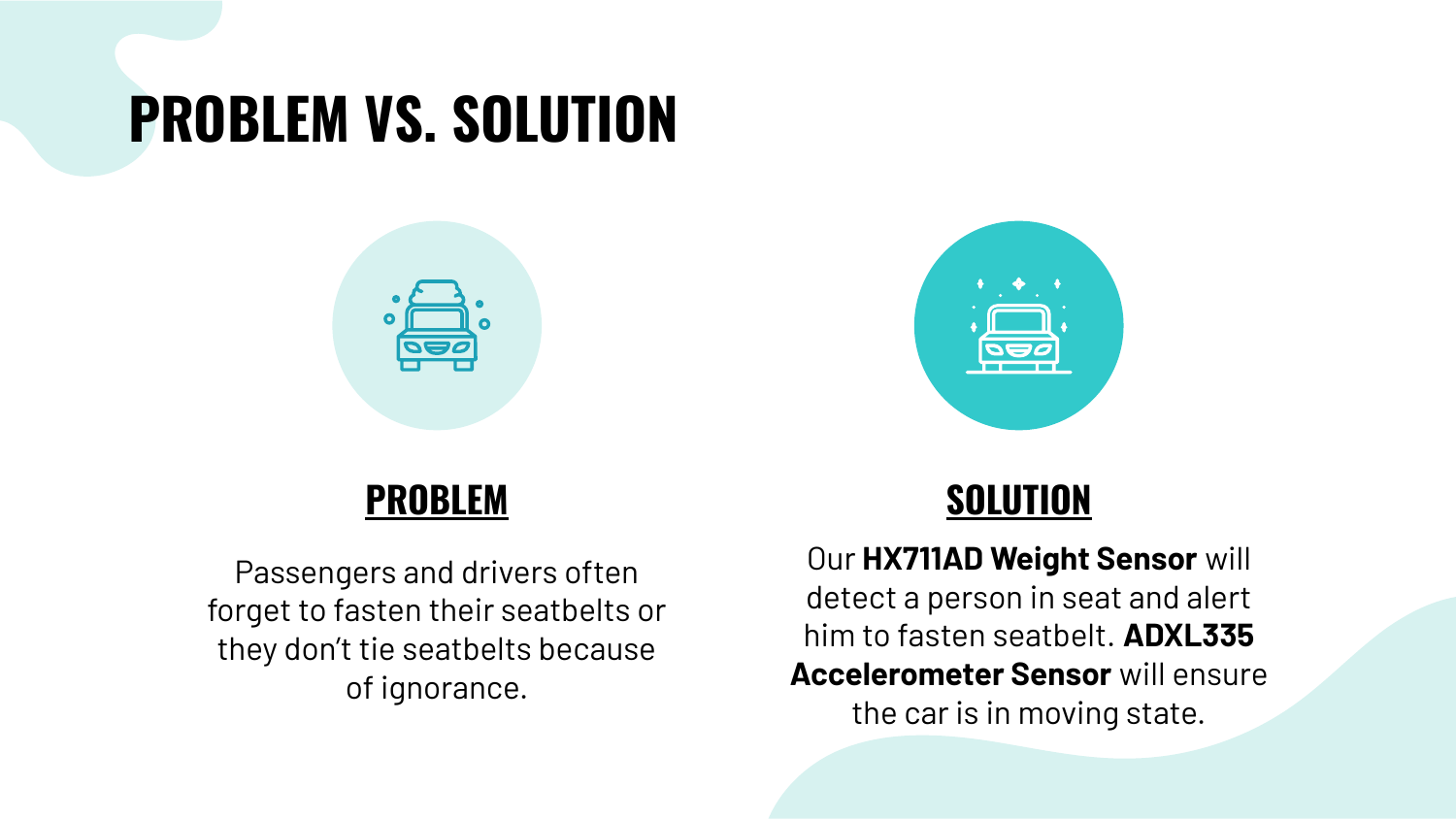

# PROBLEM VS. SOLUTION

PROBLEM
SOLUTION
Our HX711AD Weight Sensor will detect a person in seat and alert him to fasten seatbelt. ADXL335 Accelerometer Sensor will ensure the car is in moving state.

Passengers and drivers often forget to fasten their seatbelts or they don’t tie seatbelts because of ignorance.